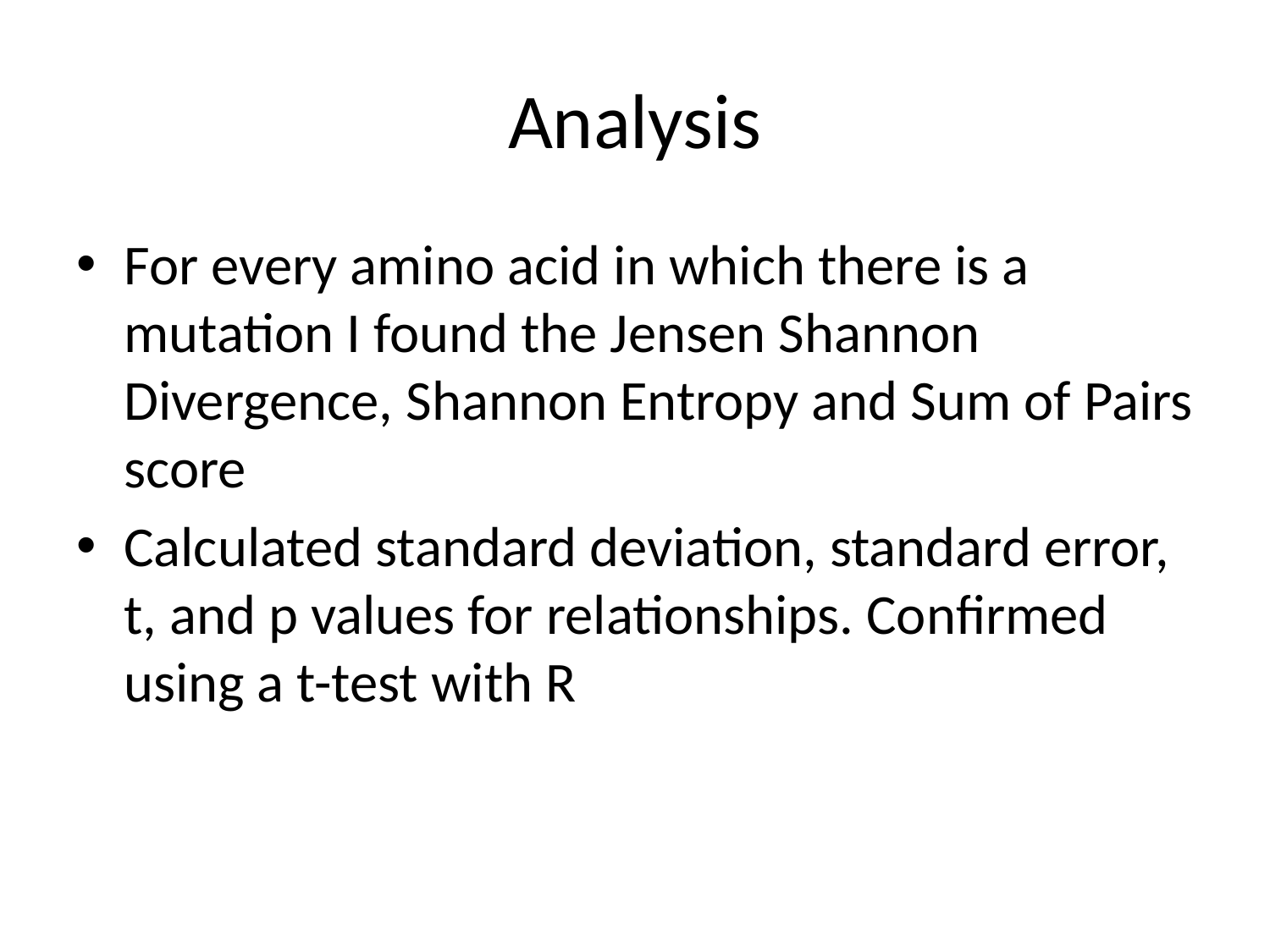

# Analysis
For every amino acid in which there is a mutation I found the Jensen Shannon Divergence, Shannon Entropy and Sum of Pairs score
Calculated standard deviation, standard error, t, and p values for relationships. Confirmed using a t-test with R